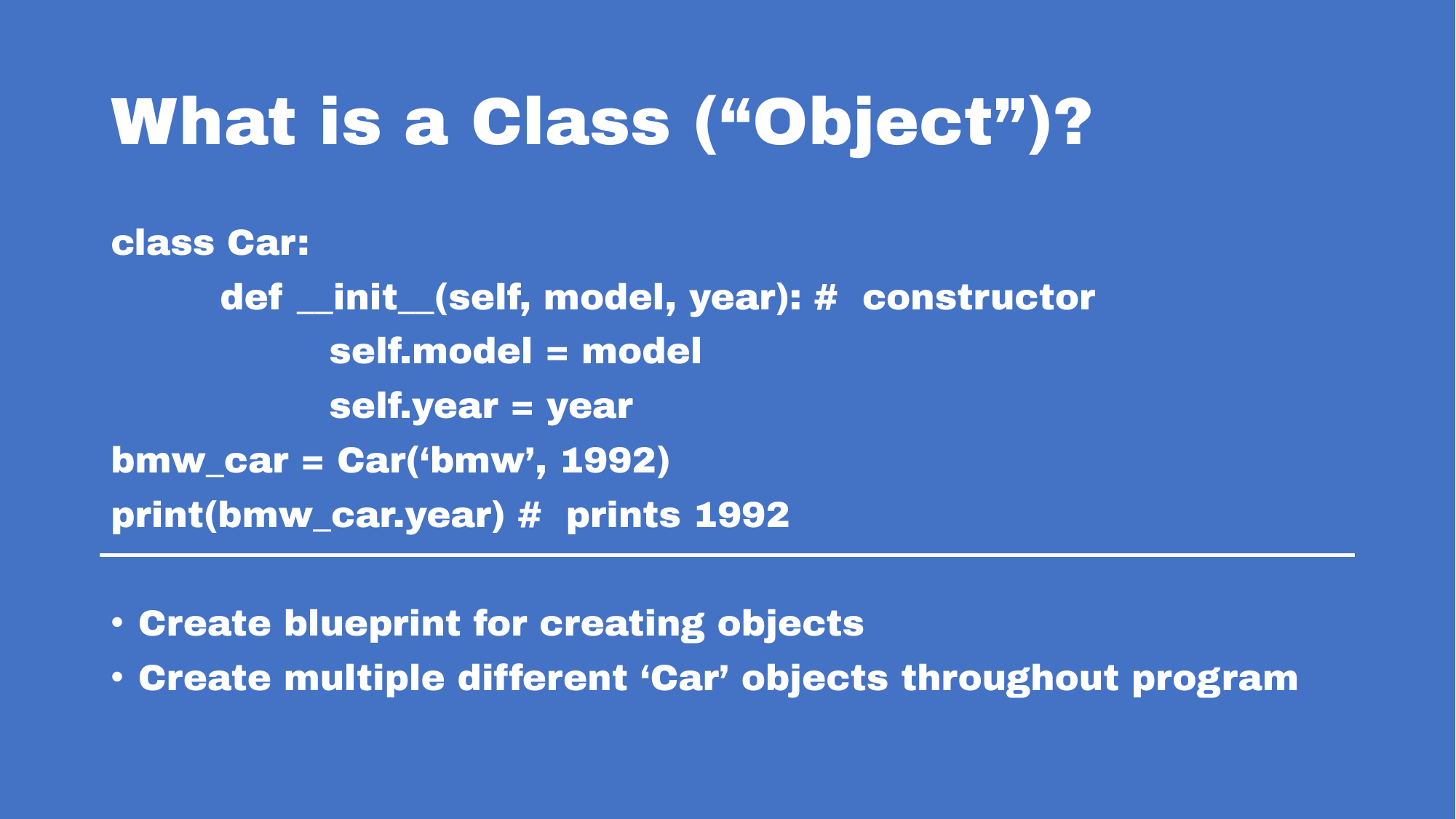

# What is a Class (“Object”)?
class Car:
	def __init__(self, model, year): #  constructor
		self.model = model
		self.year = year
bmw_car = Car(‘bmw’, 1992)
print(bmw_car.year) #  prints 1992

Create blueprint for creating objects
Create multiple different ‘Car’ objects throughout program